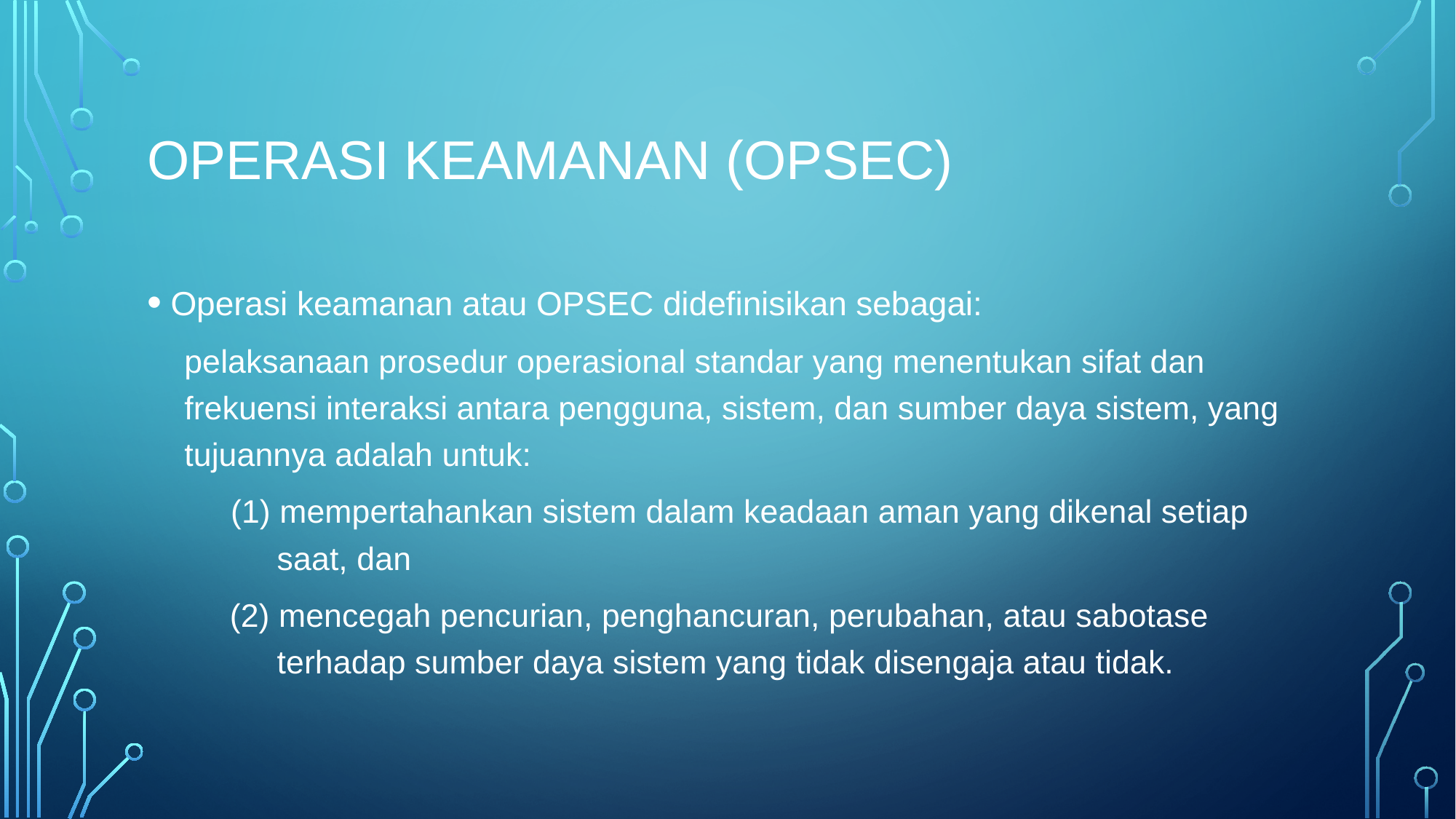

# Operasi Keamanan (OPSEC)
Operasi keamanan atau OPSEC didefinisikan sebagai:
pelaksanaan prosedur operasional standar yang menentukan sifat dan frekuensi interaksi antara pengguna, sistem, dan sumber daya sistem, yang tujuannya adalah untuk:
(1) mempertahankan sistem dalam keadaan aman yang dikenal setiap saat, dan
     (2) mencegah pencurian, penghancuran, perubahan, atau sabotase terhadap sumber daya sistem yang tidak disengaja atau tidak.